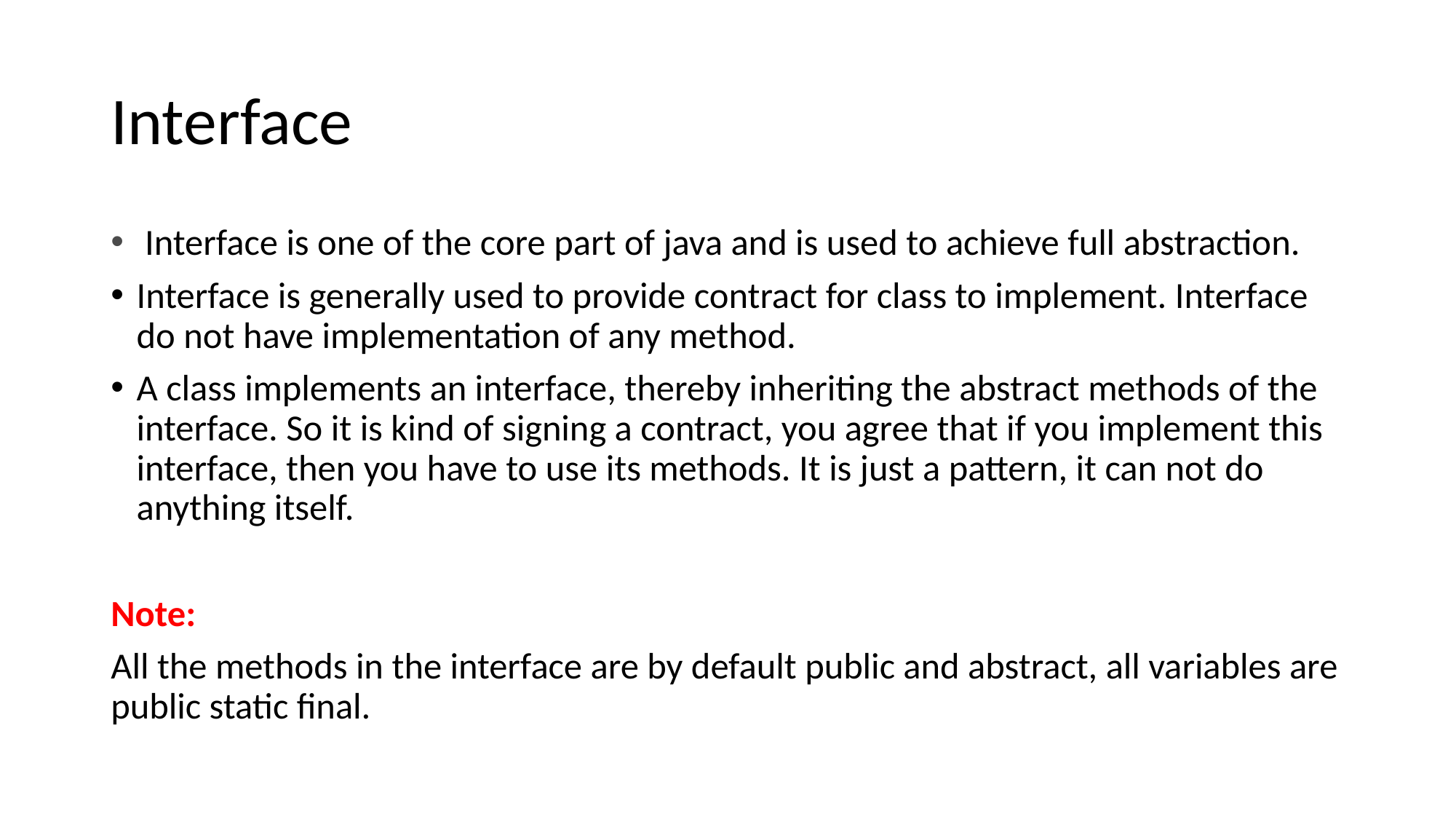

# Interface
 Interface is one of the core part of java and is used to achieve full abstraction.
Interface is generally used to provide contract for class to implement. Interface do not have implementation of any method.
A class implements an interface, thereby inheriting the abstract methods of the interface. So it is kind of signing a contract, you agree that if you implement this interface, then you have to use its methods. It is just a pattern, it can not do anything itself.

Note:
All the methods in the interface are by default public and abstract, all variables are public static final.